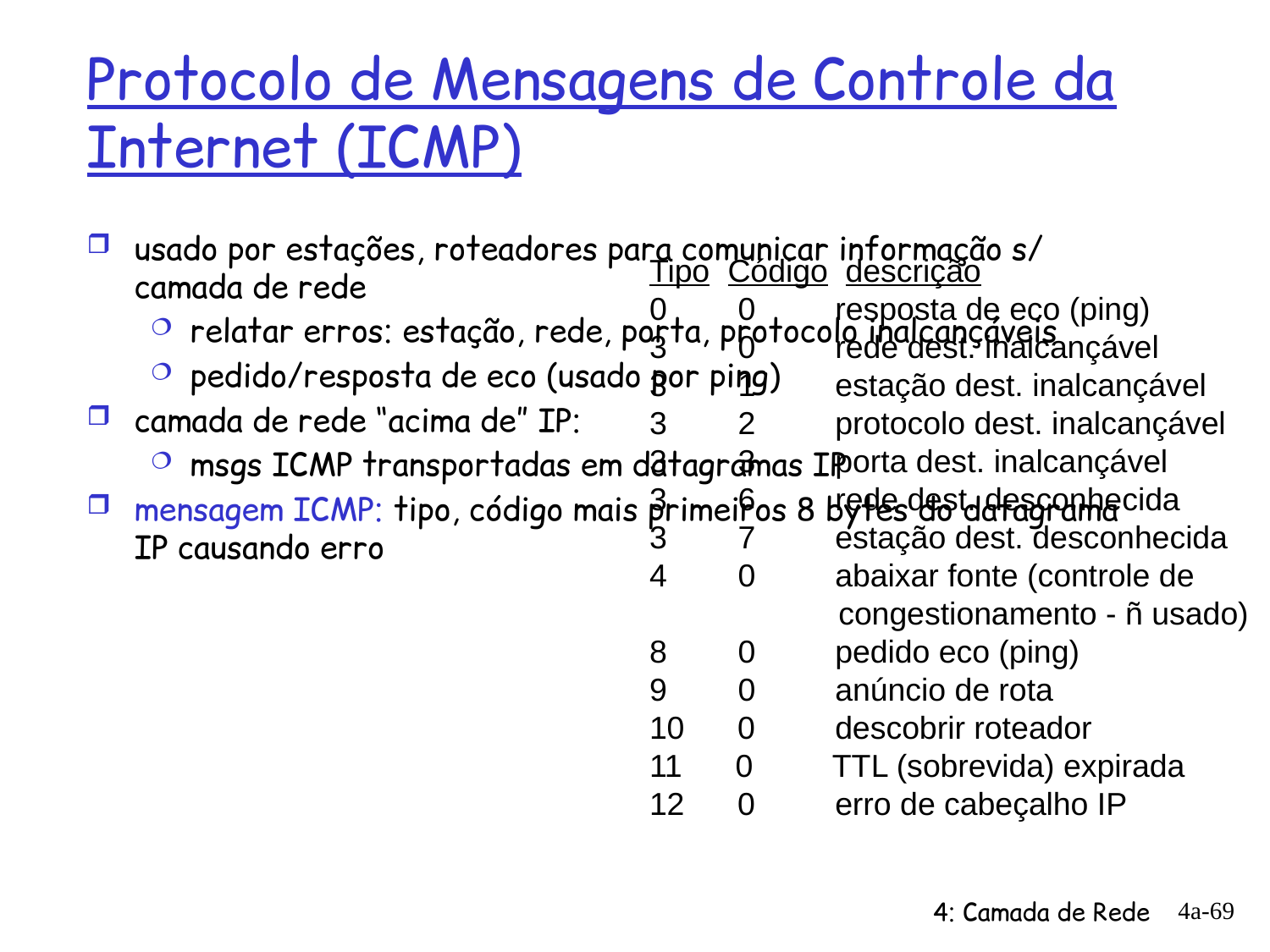

# Protocolo de Mensagens de Controle da Internet (ICMP)
usado por estações, roteadores para comunicar informação s/ camada de rede
relatar erros: estação, rede, porta, protocolo inalcançáveis
pedido/resposta de eco (usado por ping)
camada de rede “acima de” IP:
msgs ICMP transportadas em datagramas IP
mensagem ICMP: tipo, código mais primeiros 8 bytes do datagrama IP causando erro
Tipo  Código  descrição
0        0         resposta de eco (ping)
3        0         rede dest. inalcançável
3        1         estação dest. inalcançável
3        2         protocolo dest. inalcançável
3        3         porta dest. inalcançável
3        6         rede dest. desconhecida
3        7         estação dest. desconhecida
4        0         abaixar fonte (controle de
	       congestionamento - ñ usado)
8        0         pedido eco (ping)
9        0         anúncio de rota
10      0         descobrir roteador
11      0         TTL (sobrevida) expirada
12      0         erro de cabeçalho IP

4a-69
4: Camada de Rede